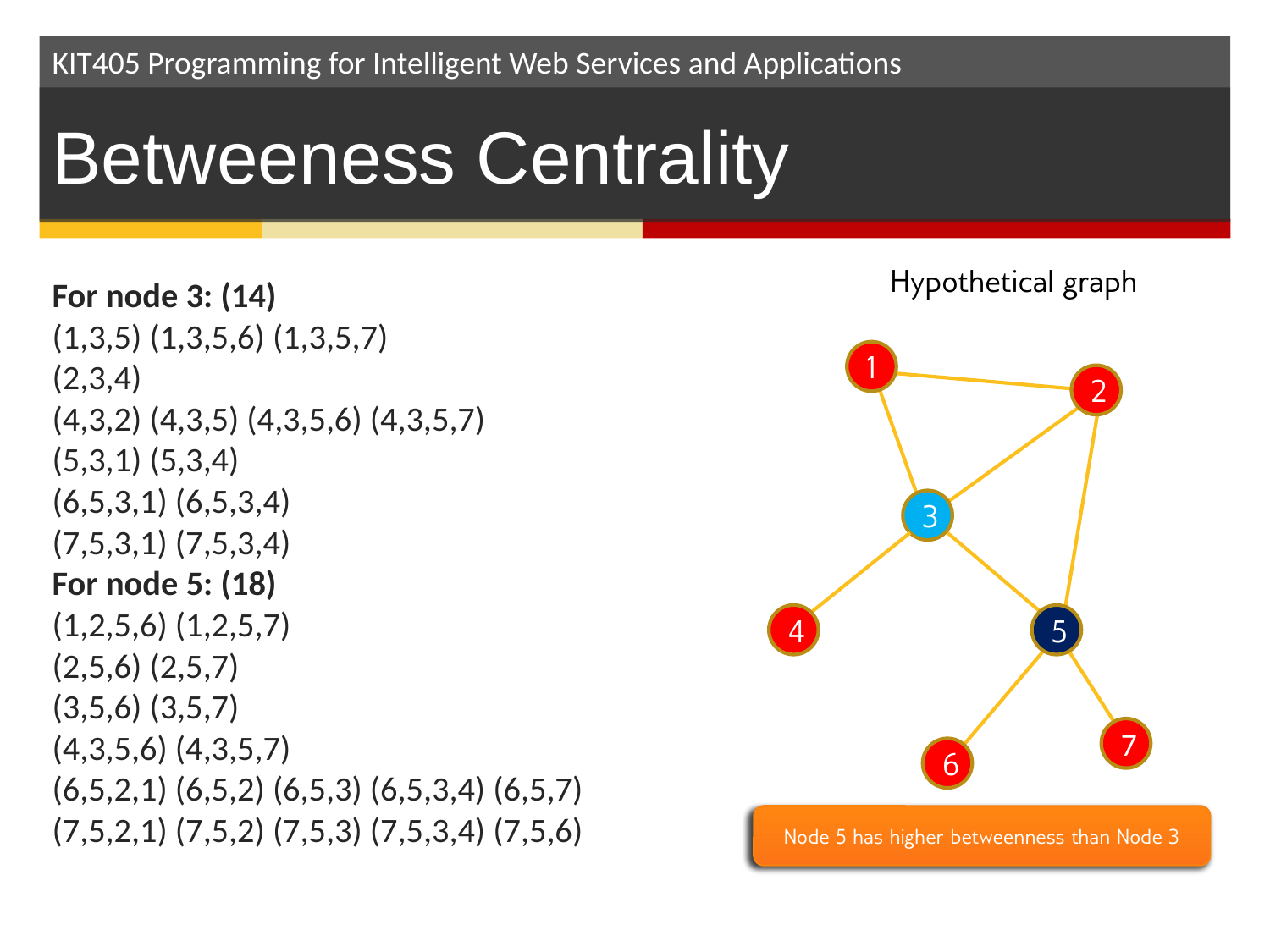

# Betweeness Centrality
Hypothetical graph
For node 3: (14)
(1,3,5) (1,3,5,6) (1,3,5,7)
(2,3,4)
(4,3,2) (4,3,5) (4,3,5,6) (4,3,5,7)
(5,3,1) (5,3,4)
(6,5,3,1) (6,5,3,4)
(7,5,3,1) (7,5,3,4)
For node 5: (18)
(1,2,5,6) (1,2,5,7)
(2,5,6) (2,5,7)
(3,5,6) (3,5,7)
(4,3,5,6) (4,3,5,7)
(6,5,2,1) (6,5,2) (6,5,3) (6,5,3,4) (6,5,7) (7,5,2,1) (7,5,2) (7,5,3) (7,5,3,4) (7,5,6)
1
2
3
4
5
7
6
Node 5 has higher betweenness than Node 3